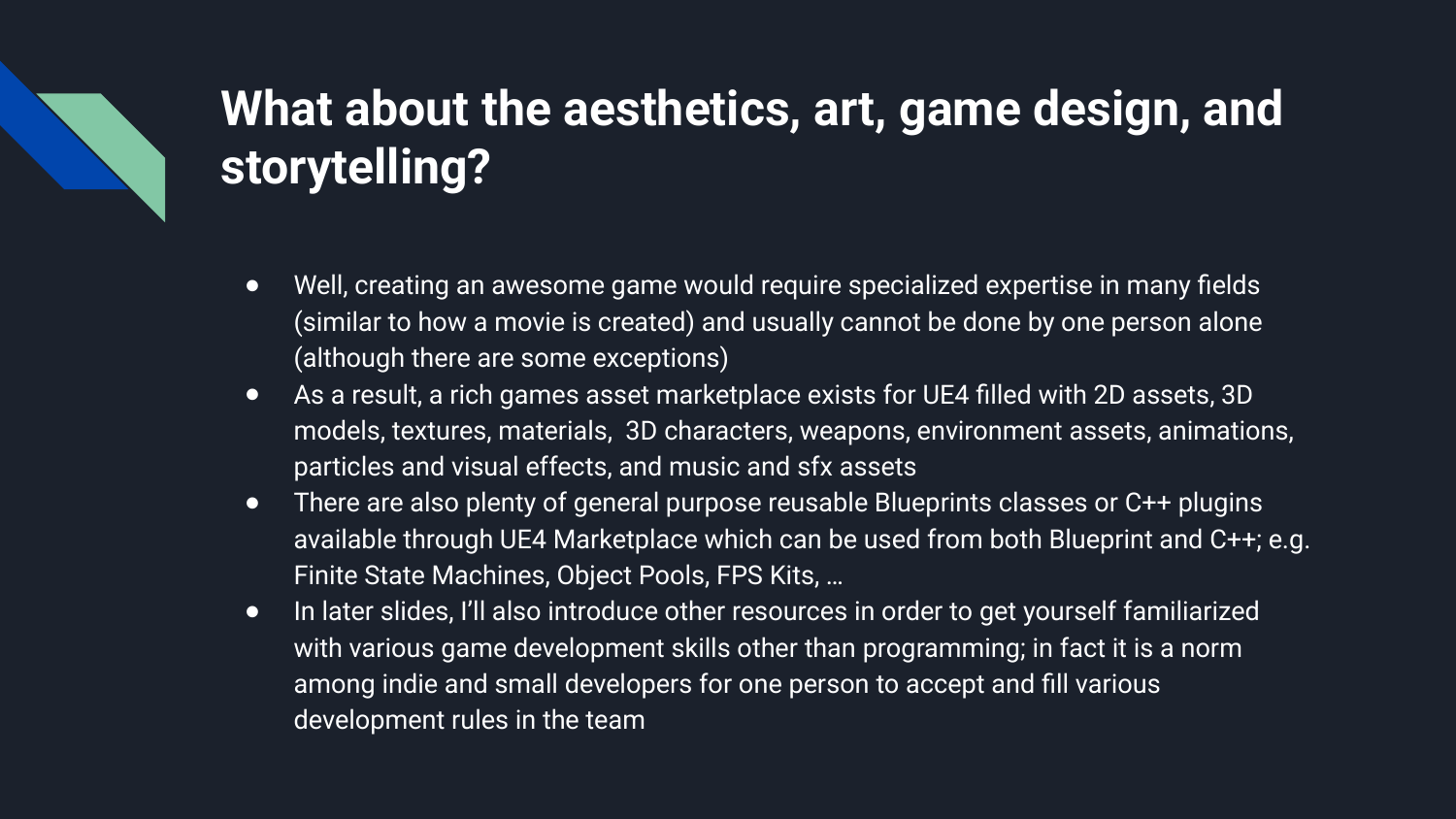

What about the aesthetics, art, game design, and storytelling?
Well, creating an awesome game would require specialized expertise in many fields (similar to how a movie is created) and usually cannot be done by one person alone (although there are some exceptions)
As a result, a rich games asset marketplace exists for UE4 filled with 2D assets, 3D models, textures, materials,  3D characters, weapons, environment assets, animations, particles and visual effects, and music and sfx assets
There are also plenty of general purpose reusable Blueprints classes or C++ plugins available through UE4 Marketplace which can be used from both Blueprint and C++; e.g. Finite State Machines, Object Pools, FPS Kits, …
In later slides, I’ll also introduce other resources in order to get yourself familiarized with various game development skills other than programming; in fact it is a norm among indie and small developers for one person to accept and fill various development rules in the team